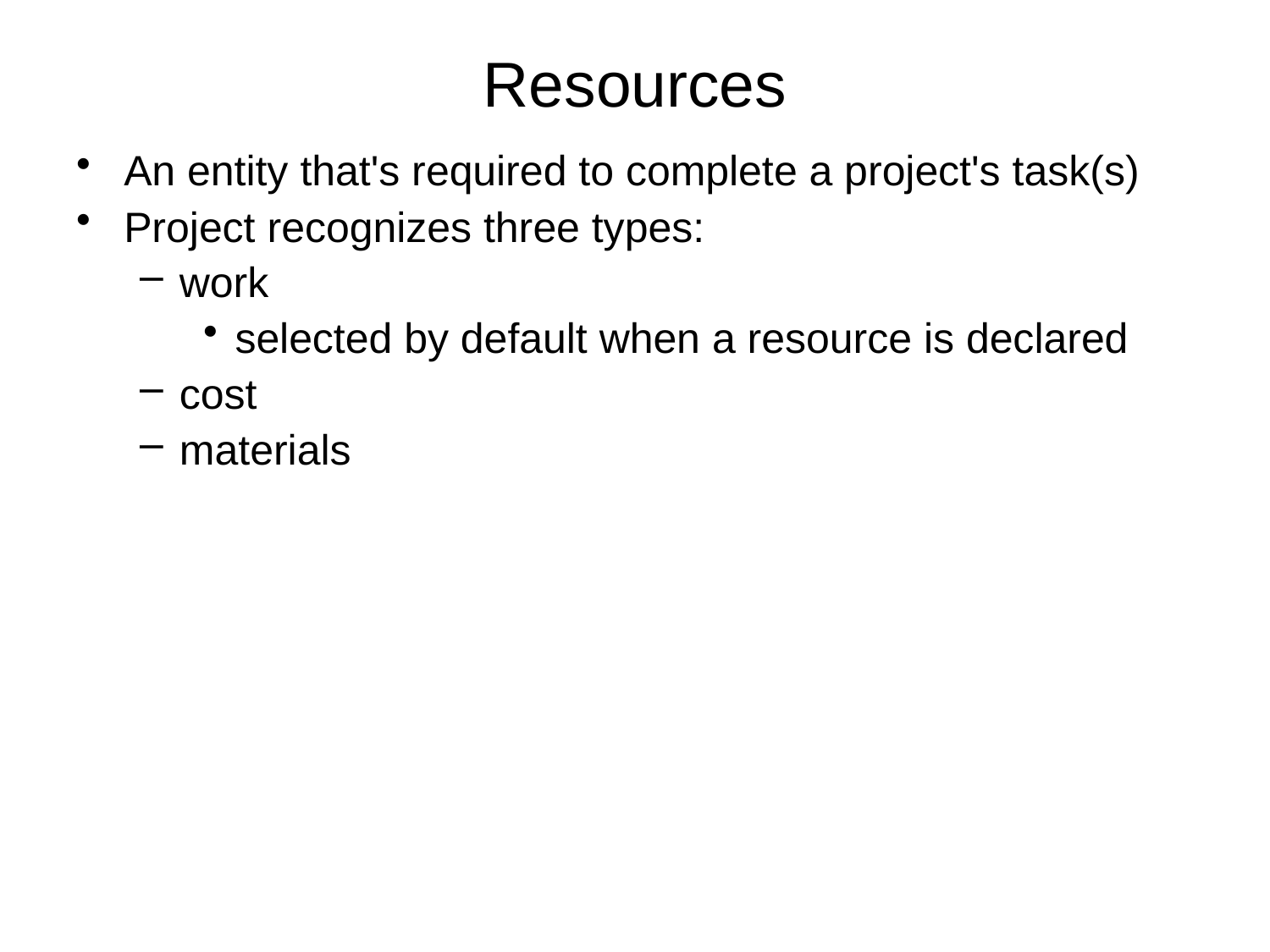

# Resources
An entity that's required to complete a project's task(s)
Project recognizes three types:
work
selected by default when a resource is declared
cost
materials